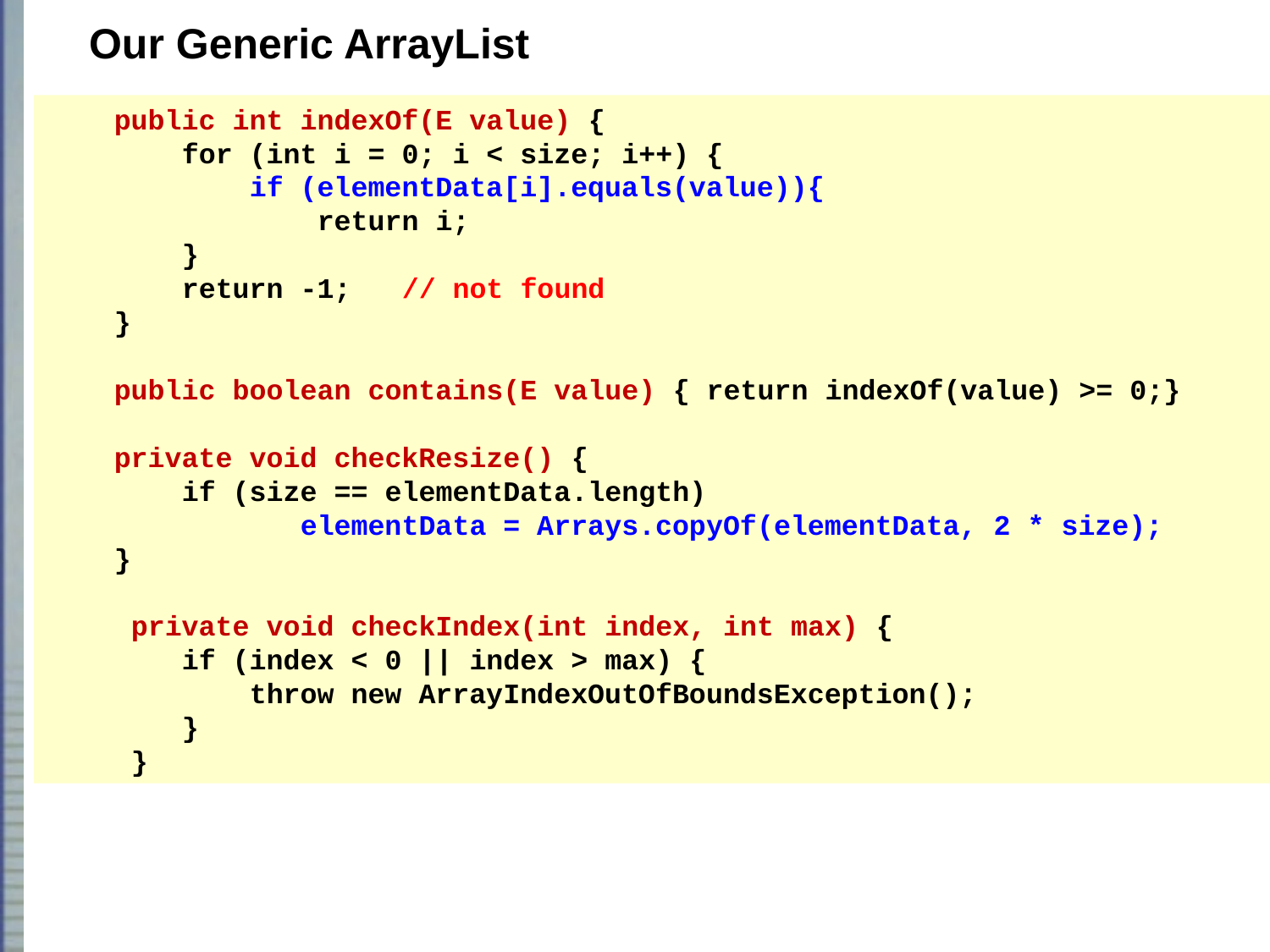

Our Generic ArrayList
    public int indexOf(E value) {
        for (int i = 0; i < size; i++) {
            if (elementData[i].equals(value)){
                return i;
        }
        return -1;   // not found
    }

    public boolean contains(E value) { return indexOf(value) >= 0;}

    private void checkResize() {
        if (size == elementData.length)
		elementData = Arrays.copyOf(elementData, 2 * size);
    }

     private void checkIndex(int index, int max) {
        if (index < 0 || index > max) {
            throw new ArrayIndexOutOfBoundsException();
        }
     }